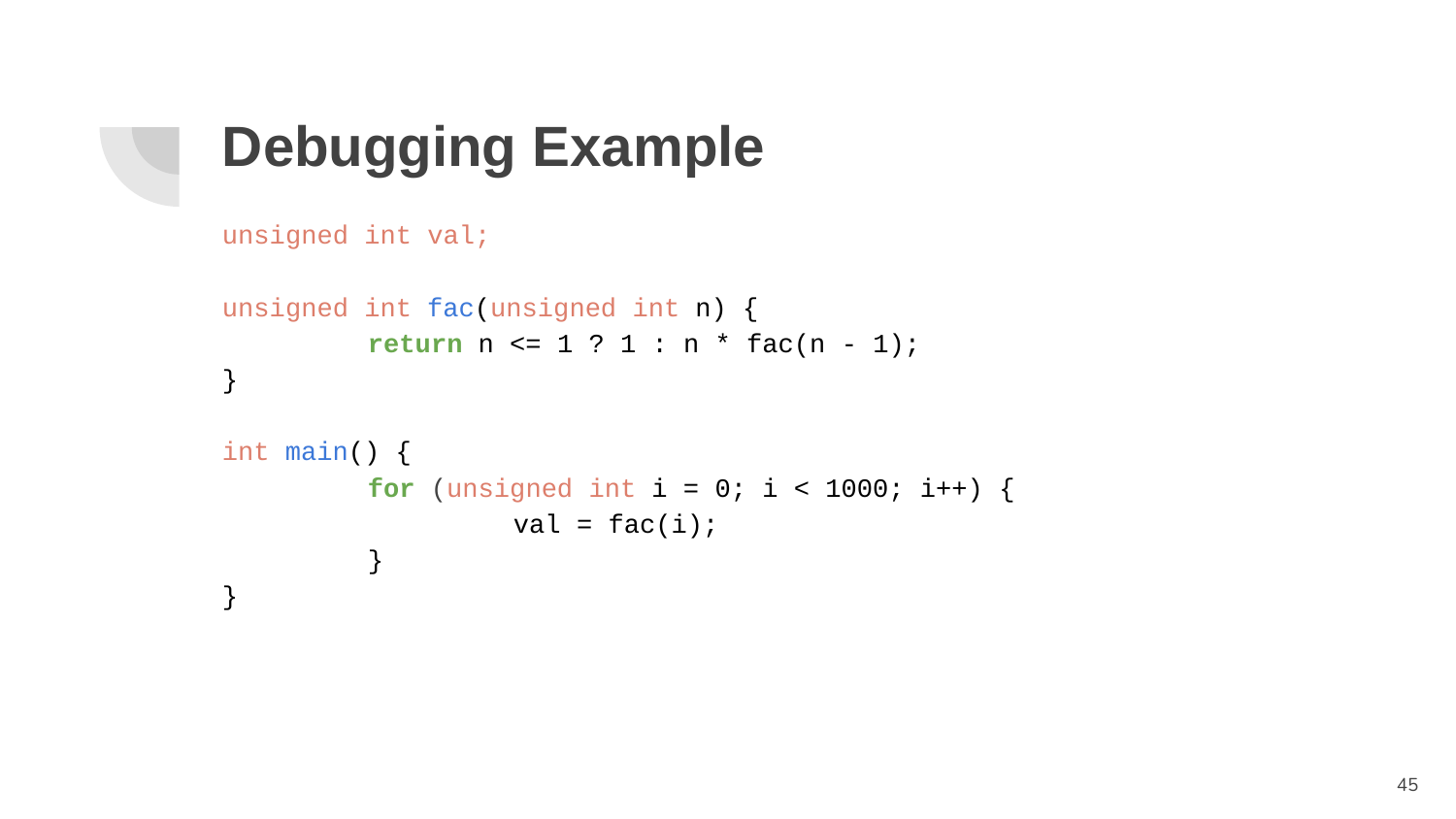

# Debugging Example
unsigned int val;
unsigned int fac(unsigned int n) {
	return n <= 1 ? 1 : n * fac(n - 1);
}
int main() {
	for (unsigned int i = 0; i < 1000; i++) {
    		val = fac(i);
	}
}
45